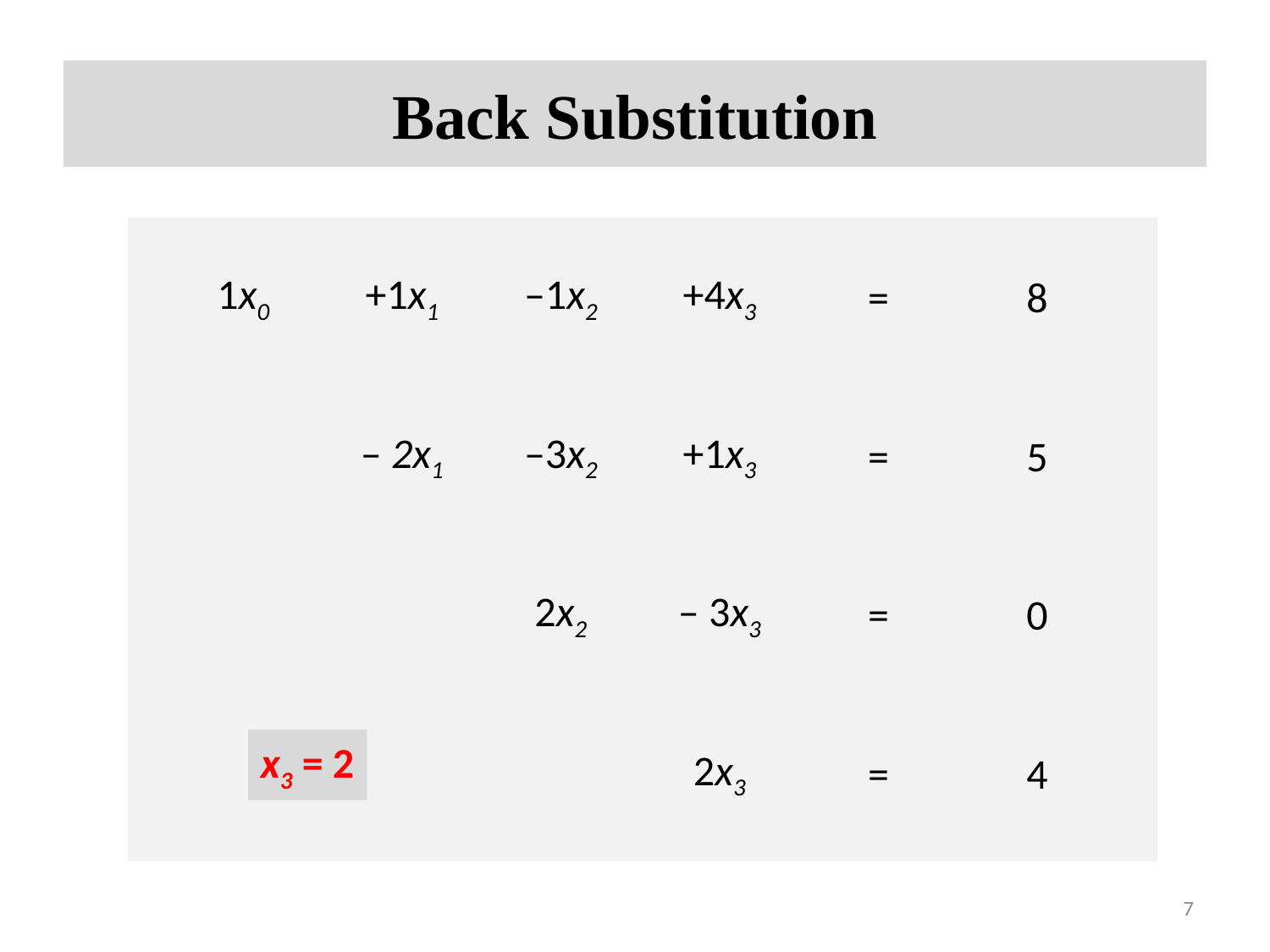

# Back Substitution

1x0
+1x1
–1x2
+4x3
=
8
– 2x1
–3x2
+1x3
=
5
2x2
– 3x3
=
0
2x3
=
4
x3 = 2
7